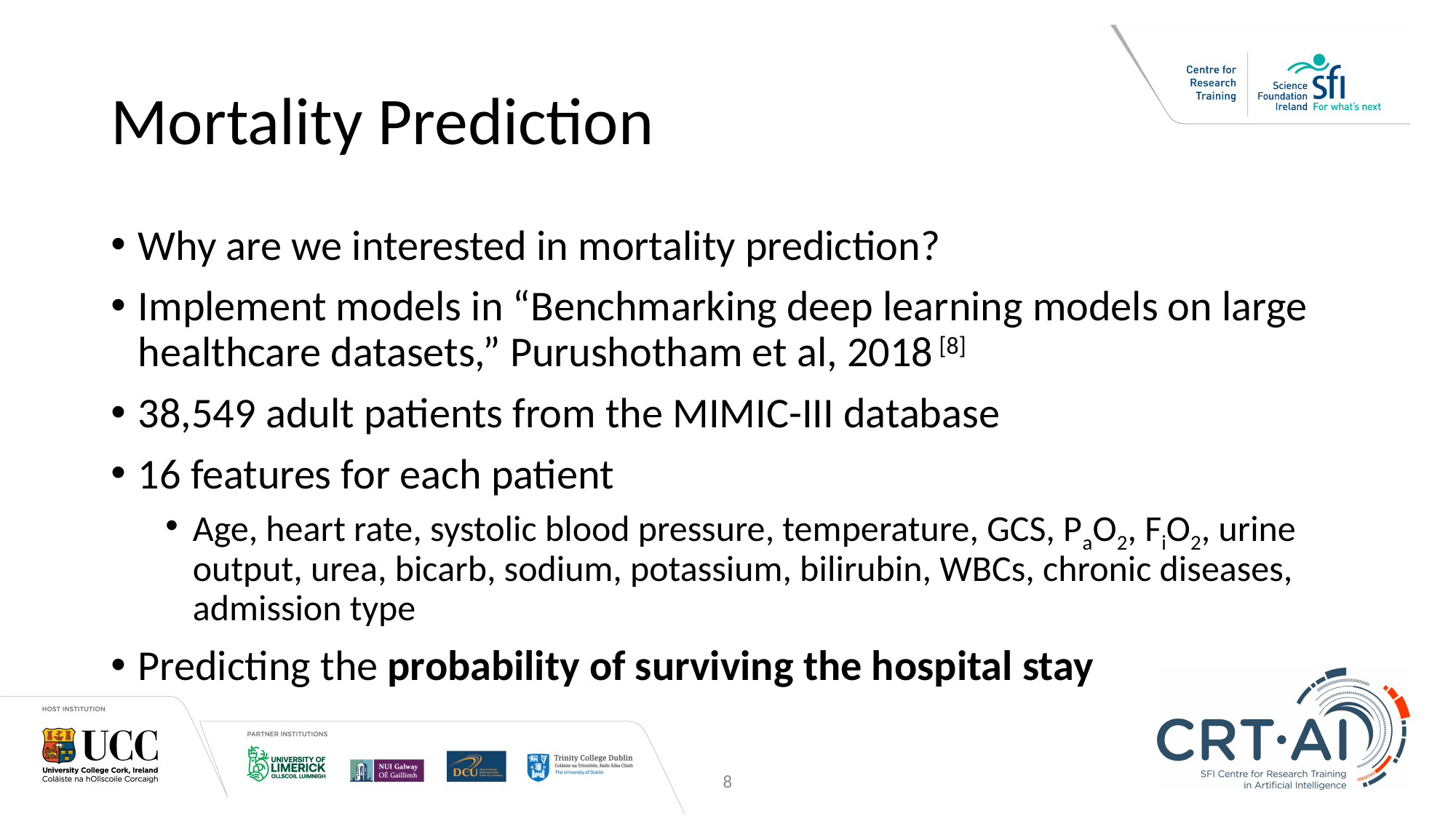

# Mortality Prediction
Why are we interested in mortality prediction?
Implement models in “Benchmarking deep learning models on large healthcare datasets,” Purushotham et al, 2018 [8]
38,549 adult patients from the MIMIC-III database
16 features for each patient
Age, heart rate, systolic blood pressure, temperature, GCS, PaO2, FiO2, urine output, urea, bicarb, sodium, potassium, bilirubin, WBCs, chronic diseases, admission type
Predicting the probability of surviving the hospital stay
8